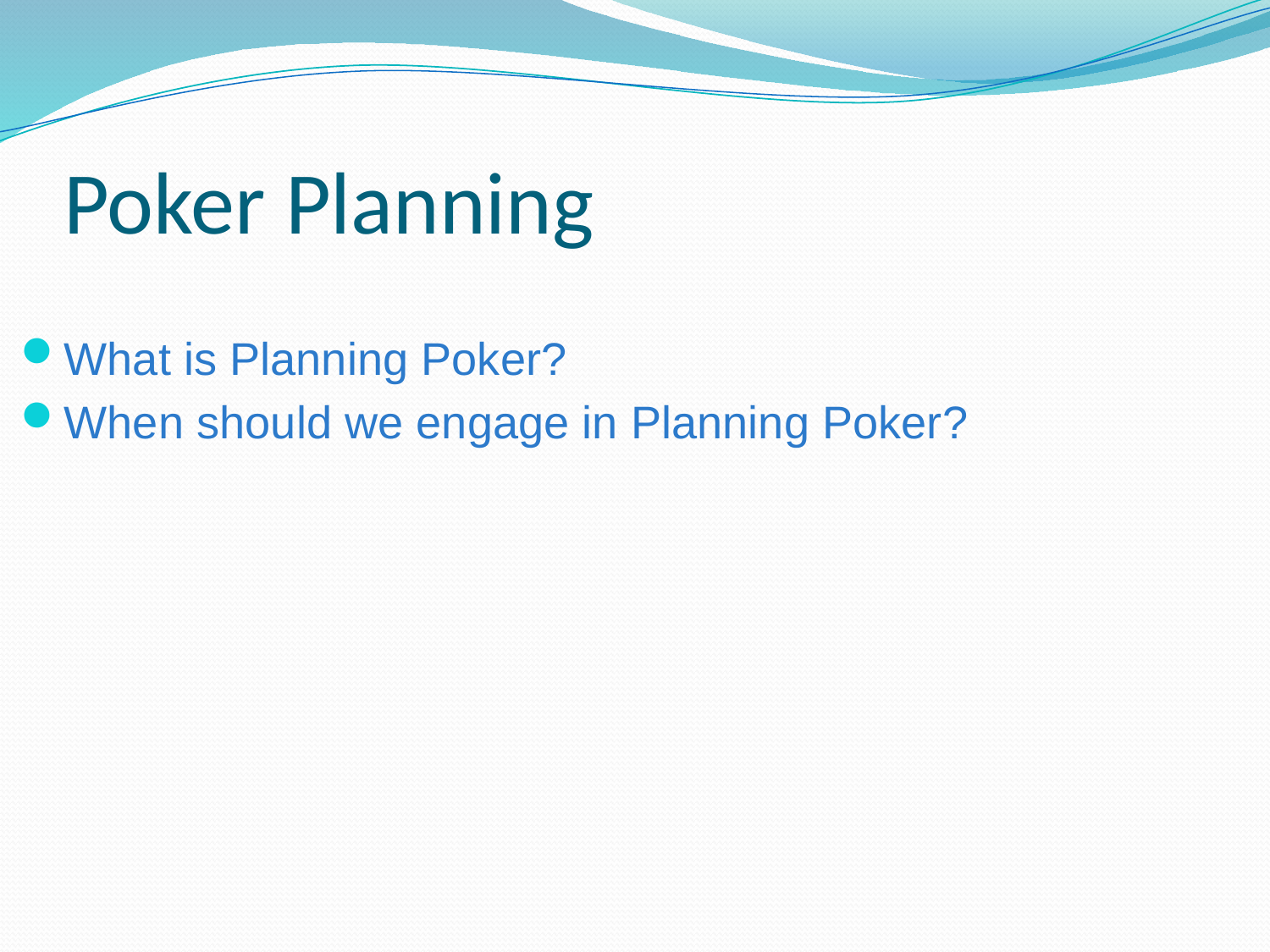

# Poker Planning
What is Planning Poker?
When should we engage in Planning Poker?